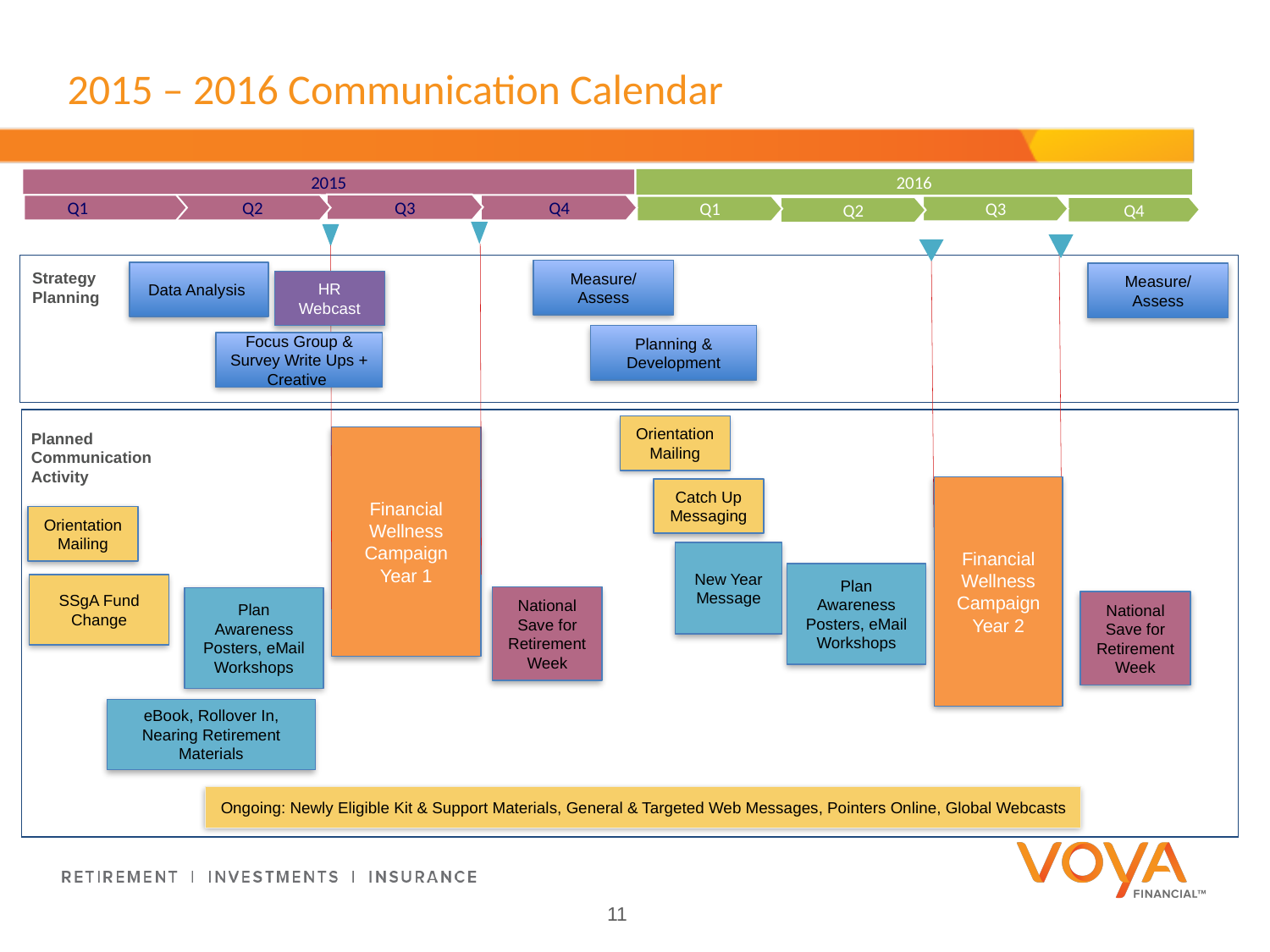

# 2015 – 2016 Communication Calendar
2016
2015
Q3
Q2
Q1
Q4
Q3
Q1
Q4
Q2

Measure/
Assess

Strategy
Planning
Data Analysis
Measure/
Assess
HR Webcast
Planning & Development
Focus Group & Survey Write Ups + Creative

Orientation Mailing
Planned
Communication
Activity
Financial Wellness Campaign
Year 1
Financial Wellness Campaign
Year 2
Catch Up Messaging
Orientation Mailing
New Year Message
Plan Awareness Posters, eMail Workshops
SSgA Fund Change
National Save for Retirement Week
Plan Awareness Posters, eMail Workshops
National Save for Retirement Week
eBook, Rollover In, Nearing Retirement Materials
Ongoing: Newly Eligible Kit & Support Materials, General & Targeted Web Messages, Pointers Online, Global Webcasts
11